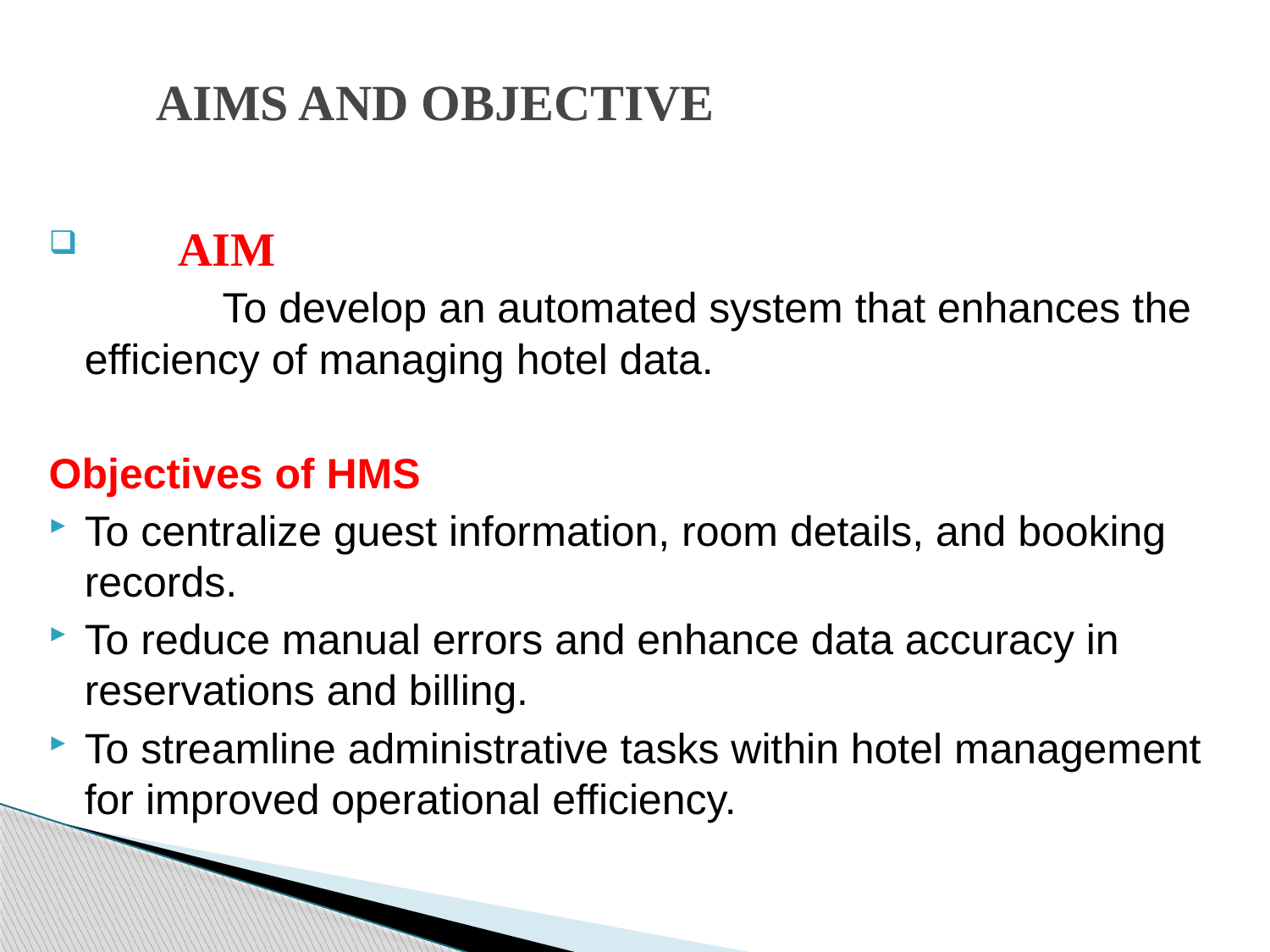

# AIMS AND OBJECTIVE
       AIM
	 To develop an automated system that enhances the efficiency of managing hotel data.

Objectives of HMS
To centralize guest information, room details, and booking records.
To reduce manual errors and enhance data accuracy in reservations and billing.
To streamline administrative tasks within hotel management for improved operational efficiency.